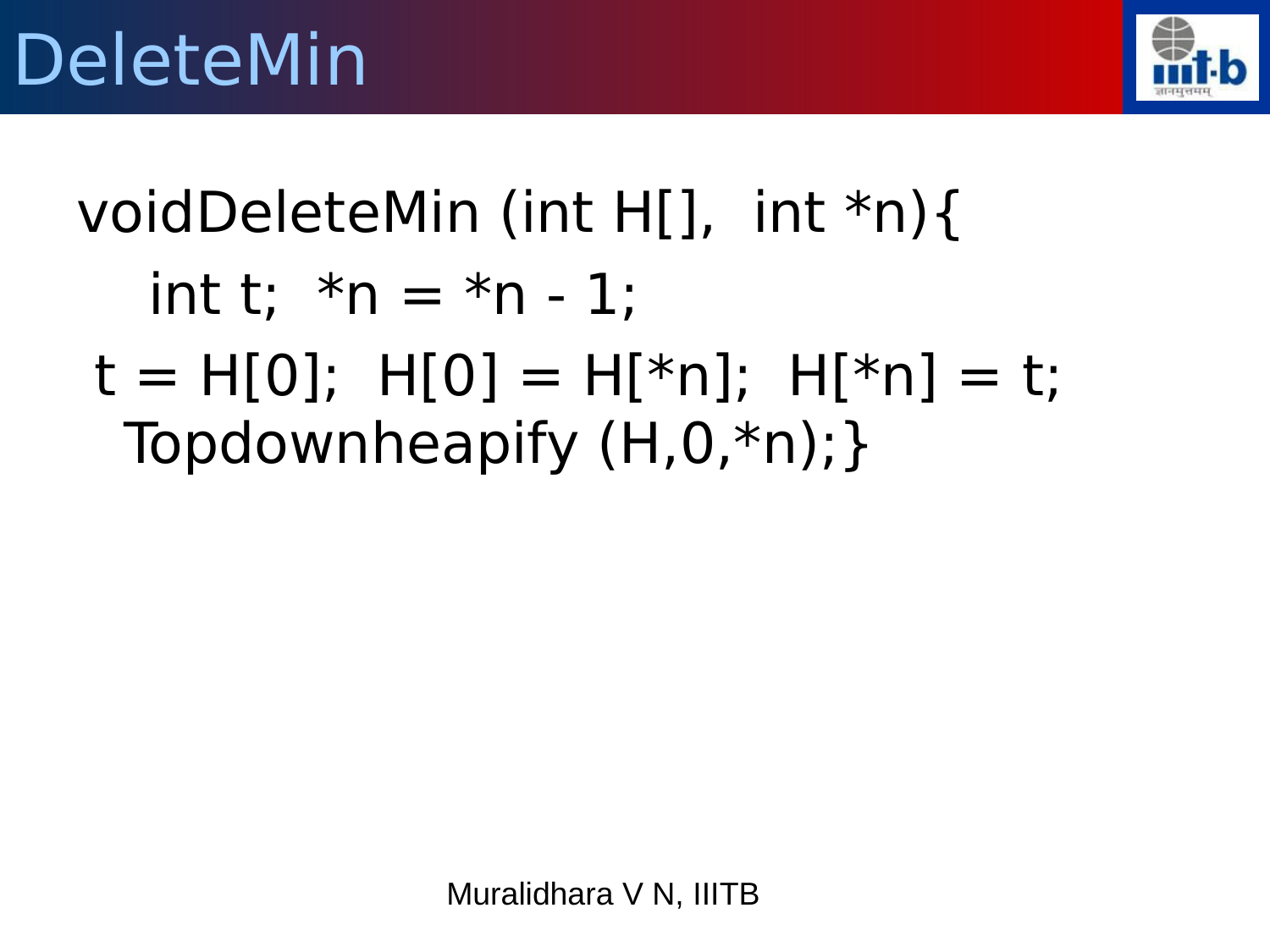

DeleteMin
voidDeleteMin (int H[],  int *n){
    int t;  *n = *n - 1;
 t = H[0];  H[0] = H[*n];  H[*n] = t;  Topdownheapify (H,0,*n);}
Muralidhara V N, IIITB